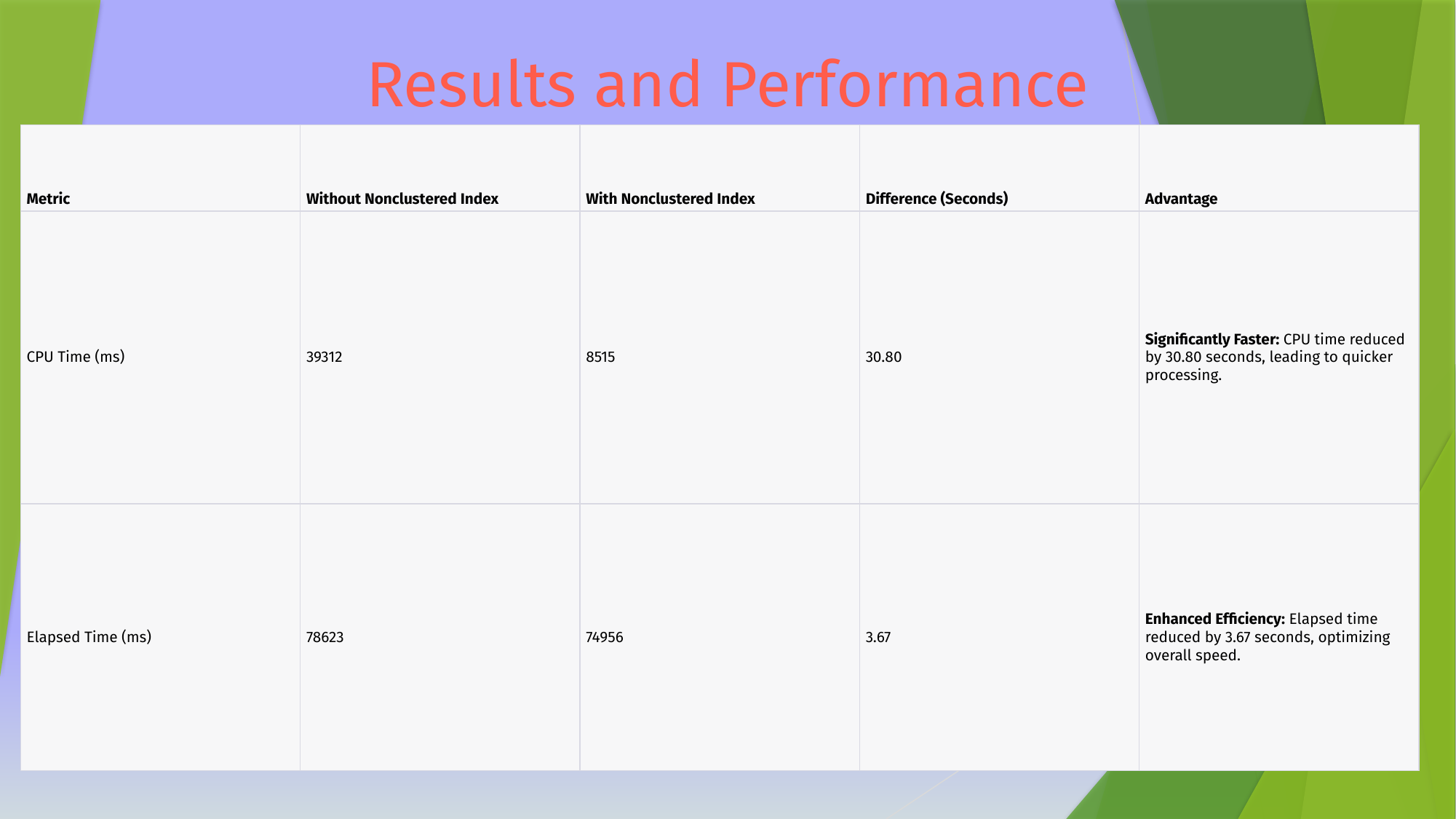

# Results and Performance

| Metric | Without Nonclustered Index | With Nonclustered Index | Difference (Seconds) | Advantage |
| --- | --- | --- | --- | --- |
| CPU Time (ms) | 39312 | 8515 | 30.80 | Significantly Faster: CPU time reduced by 30.80 seconds, leading to quicker processing. |
| Elapsed Time (ms) | 78623 | 74956 | 3.67 | Enhanced Efficiency: Elapsed time reduced by 3.67 seconds, optimizing overall speed. |